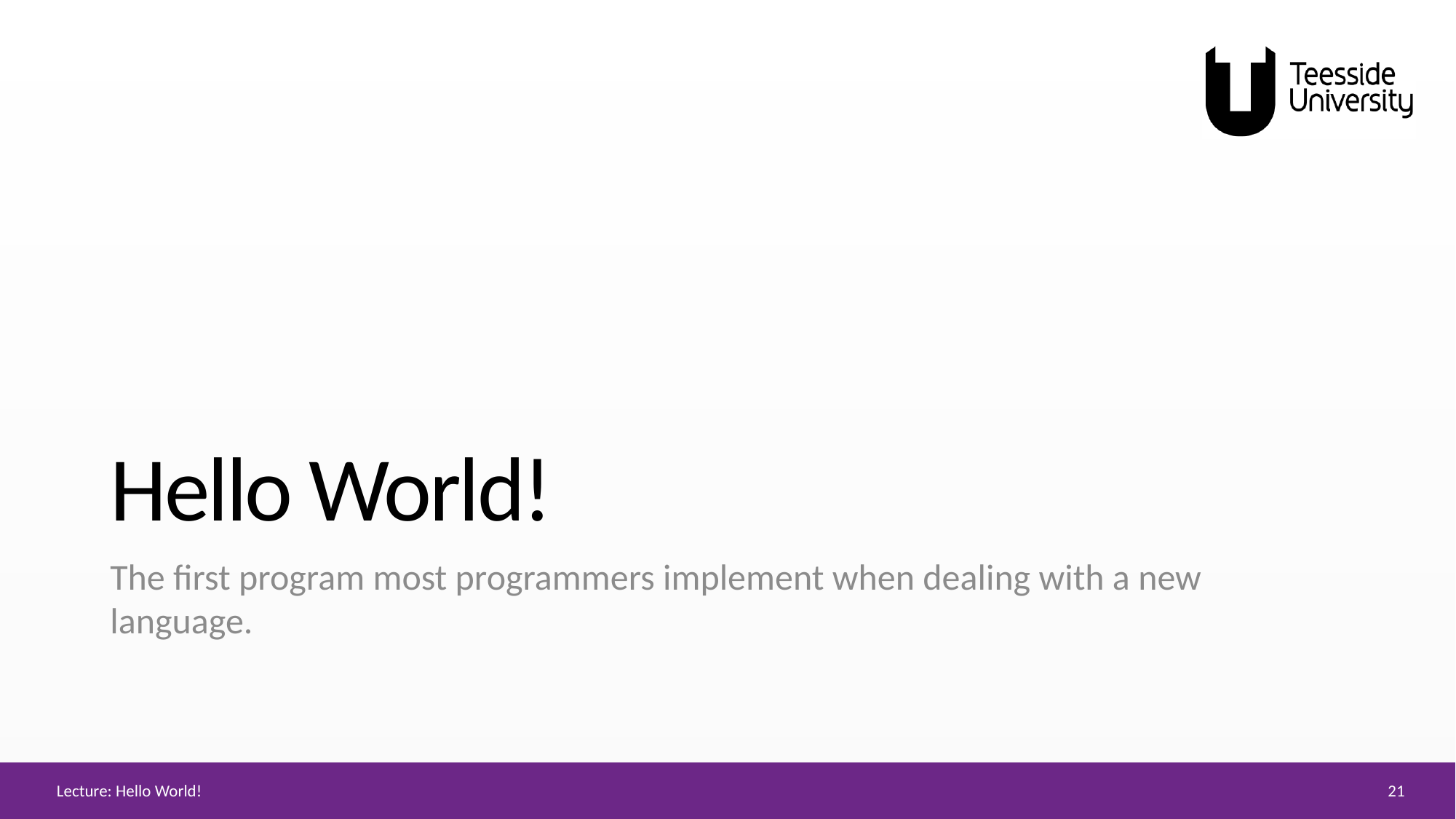

# Hello World!
The first program most programmers implement when dealing with a new language.
21
Lecture: Hello World!